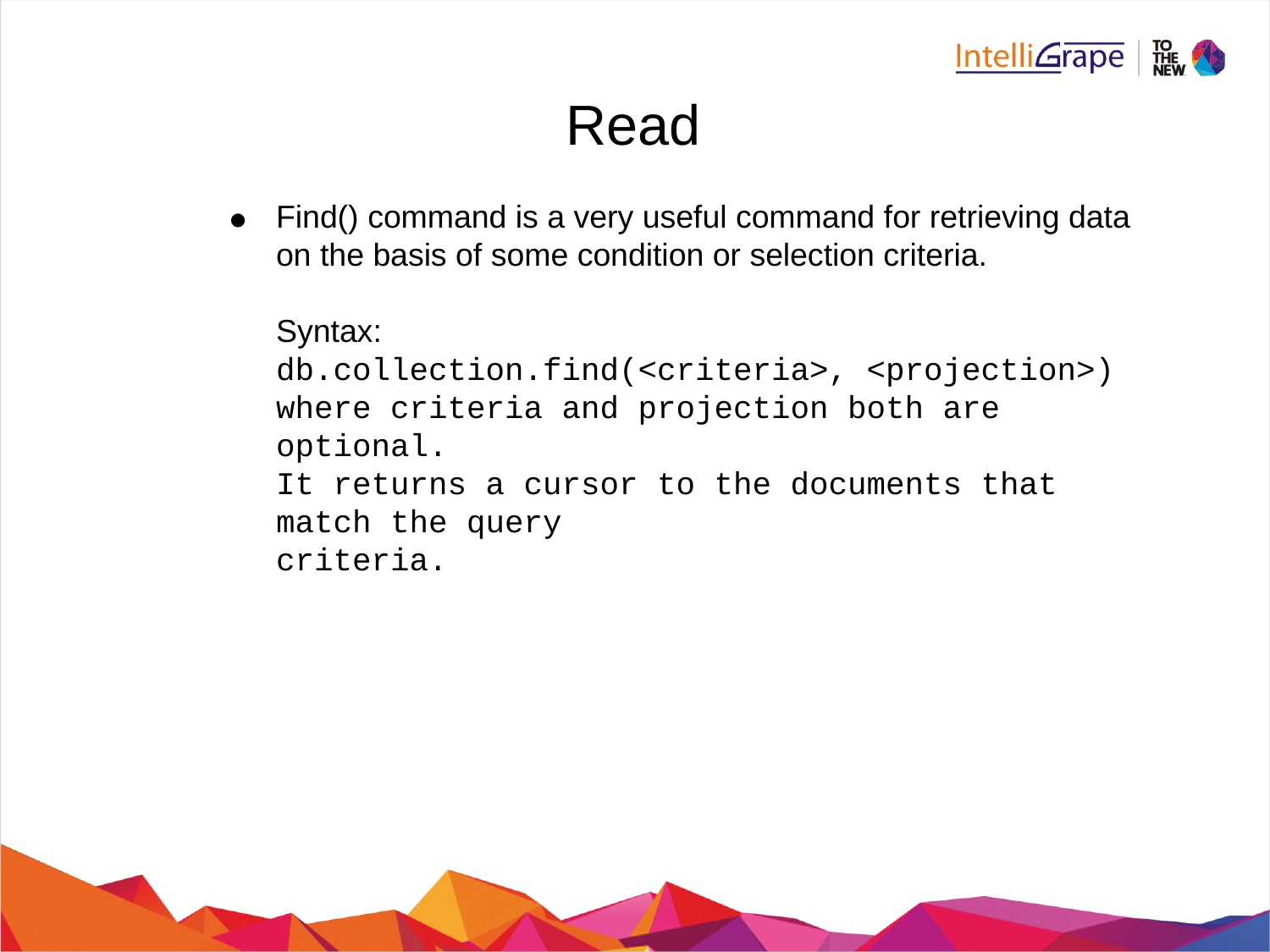

Read
Find() command is a very useful command for retrieving data on the basis of some condition or selection criteria.

Syntax:
db.collection.find(<criteria>, <projection>)
where criteria and projection both are optional.
It returns a cursor to the documents that match the query
criteria.